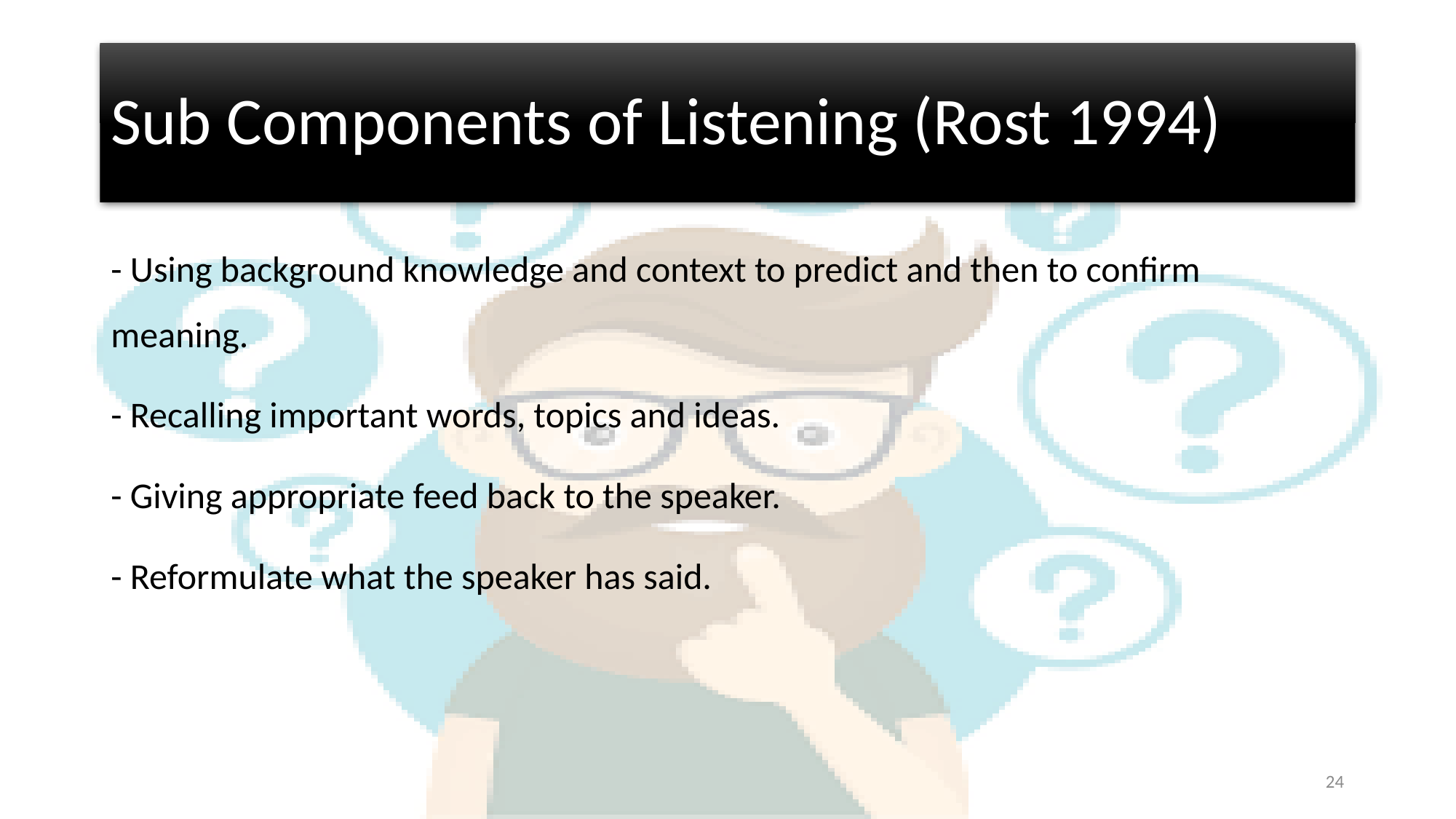

# Sub Components of Listening (Rost 1994)
- Using background knowledge and context to predict and then to confirm meaning.
- Recalling important words, topics and ideas.
- Giving appropriate feed back to the speaker.
- Reformulate what the speaker has said.

24